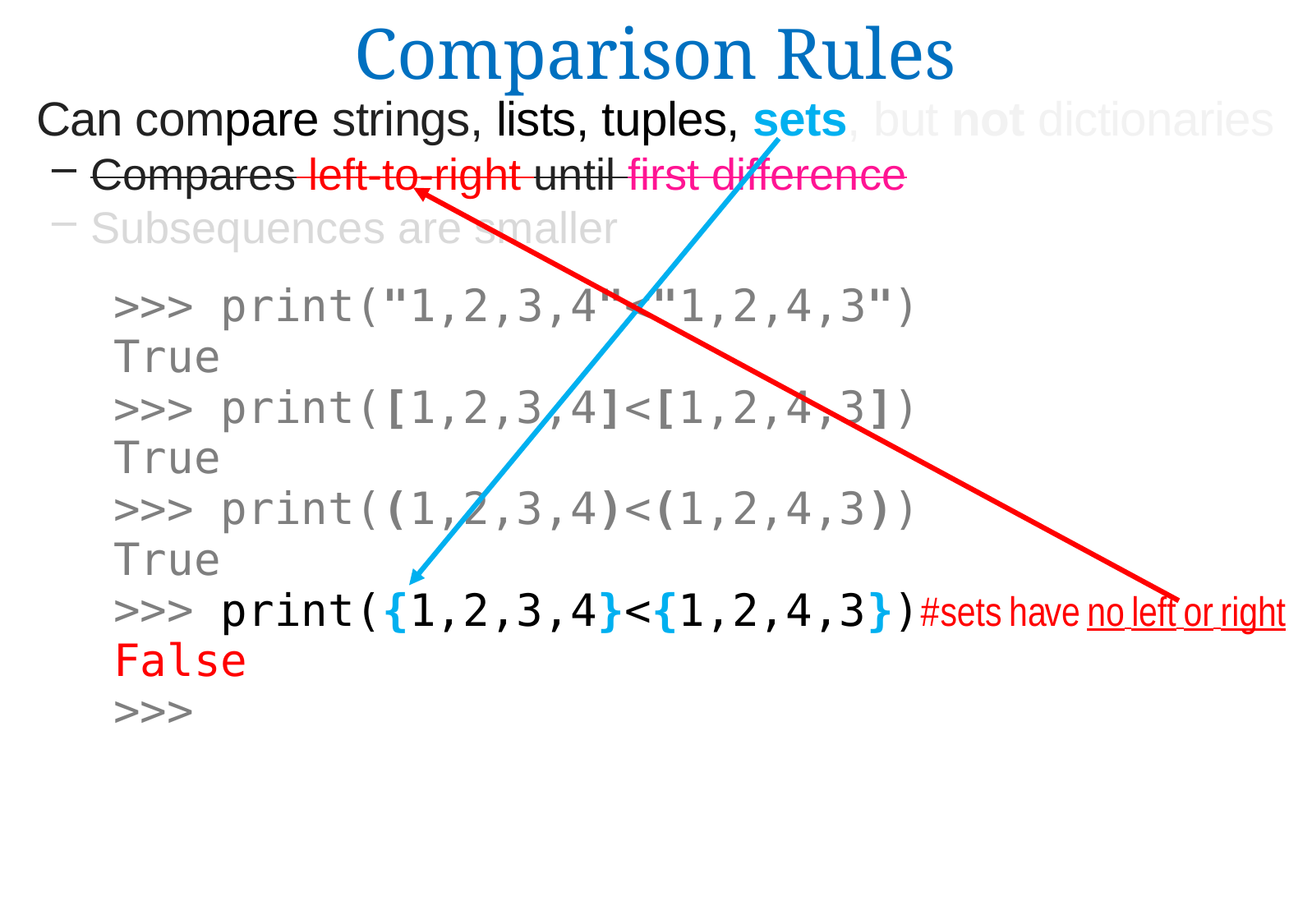

Comparison Rules
Can compare strings, lists, tuples, sets, but not dictionaries
Compares left-to-right until first difference
Subsequences are smaller

	>>> print("1,2,3,4"<"1,2,4,3")
	True
	>>> print([1,2,3,4]<[1,2,4,3])
	True
	>>> print((1,2,3,4)<(1,2,4,3))
	True
	>>> print({1,2,3,4}<{1,2,4,3})#sets have no left or right
	False
	>>>

	>>>

	>>>

	>>>